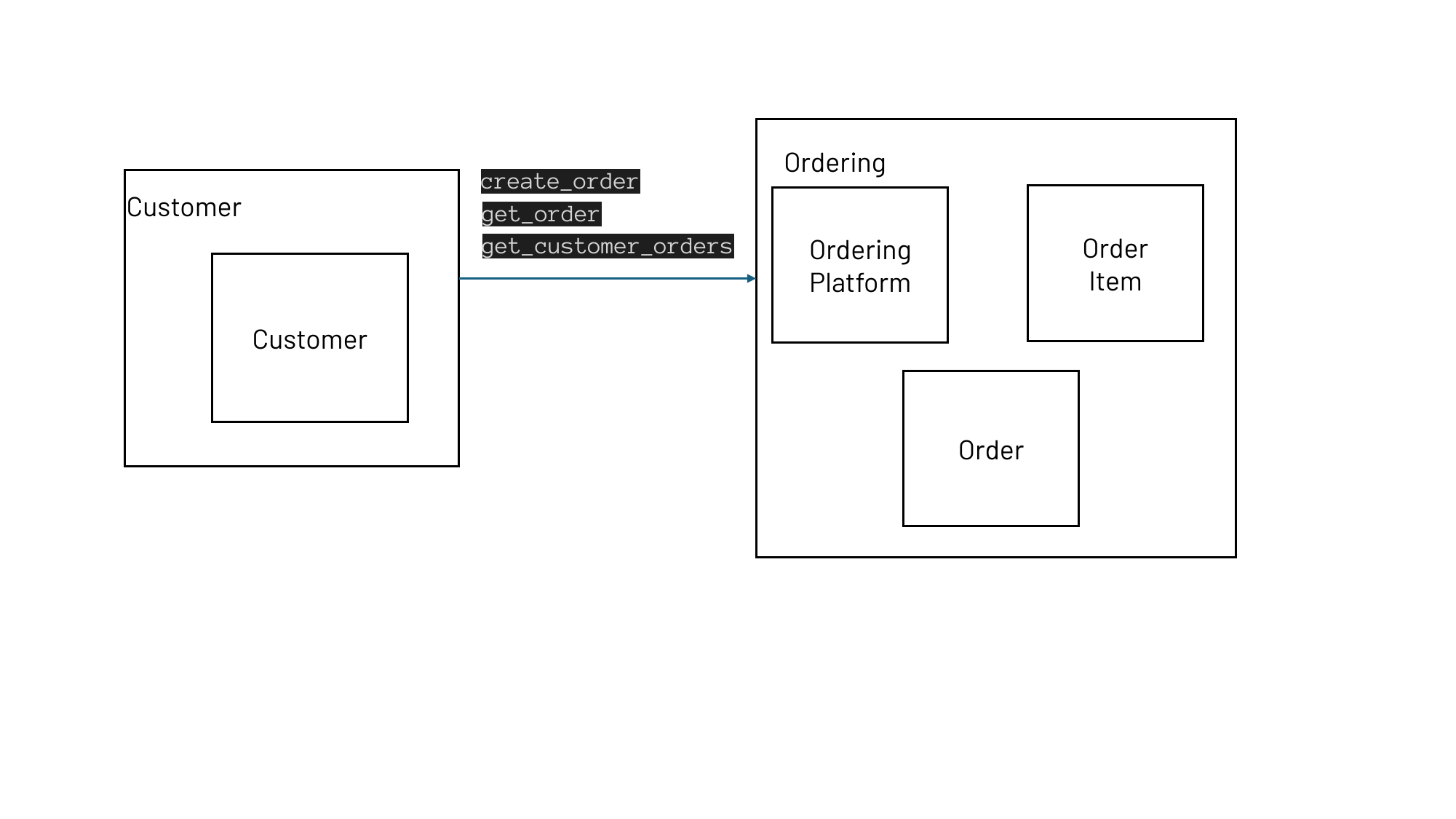

Ordering
Order
Item
Ordering
Platform
Order
create_order

Customer
Customer
get_order
get_customer_orders